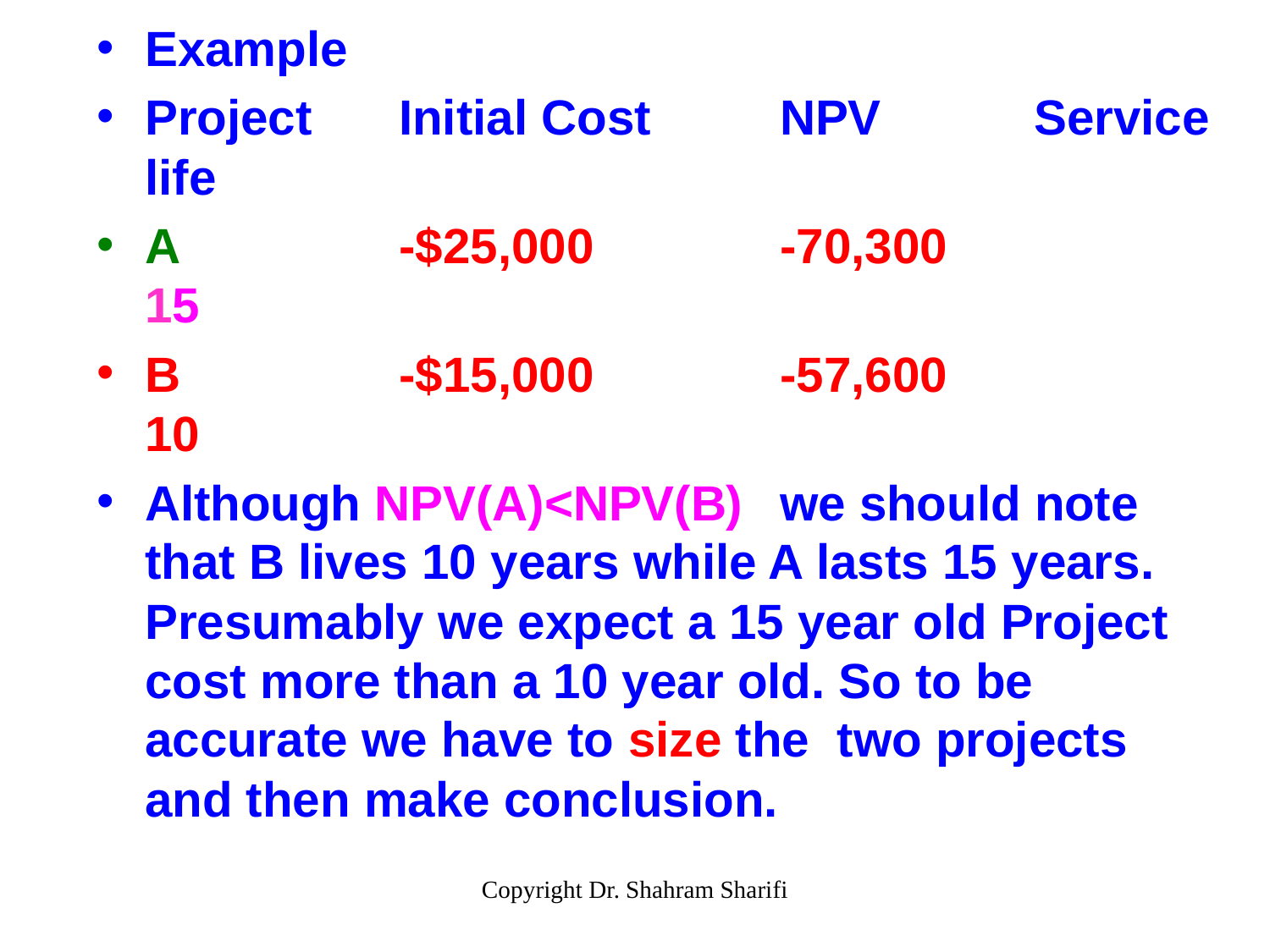

Example
Project	Initial Cost		NPV		Service life
A		-$25,000		-70,300		15
B		-$15,000		-57,600		10
Although NPV(A)<NPV(B)	we should note that B lives 10 years while A lasts 15 years. Presumably we expect a 15 year old Project cost more than a 10 year old. So to be accurate we have to size the  two projects and then make conclusion.
Copyright Dr. Shahram Sharifi